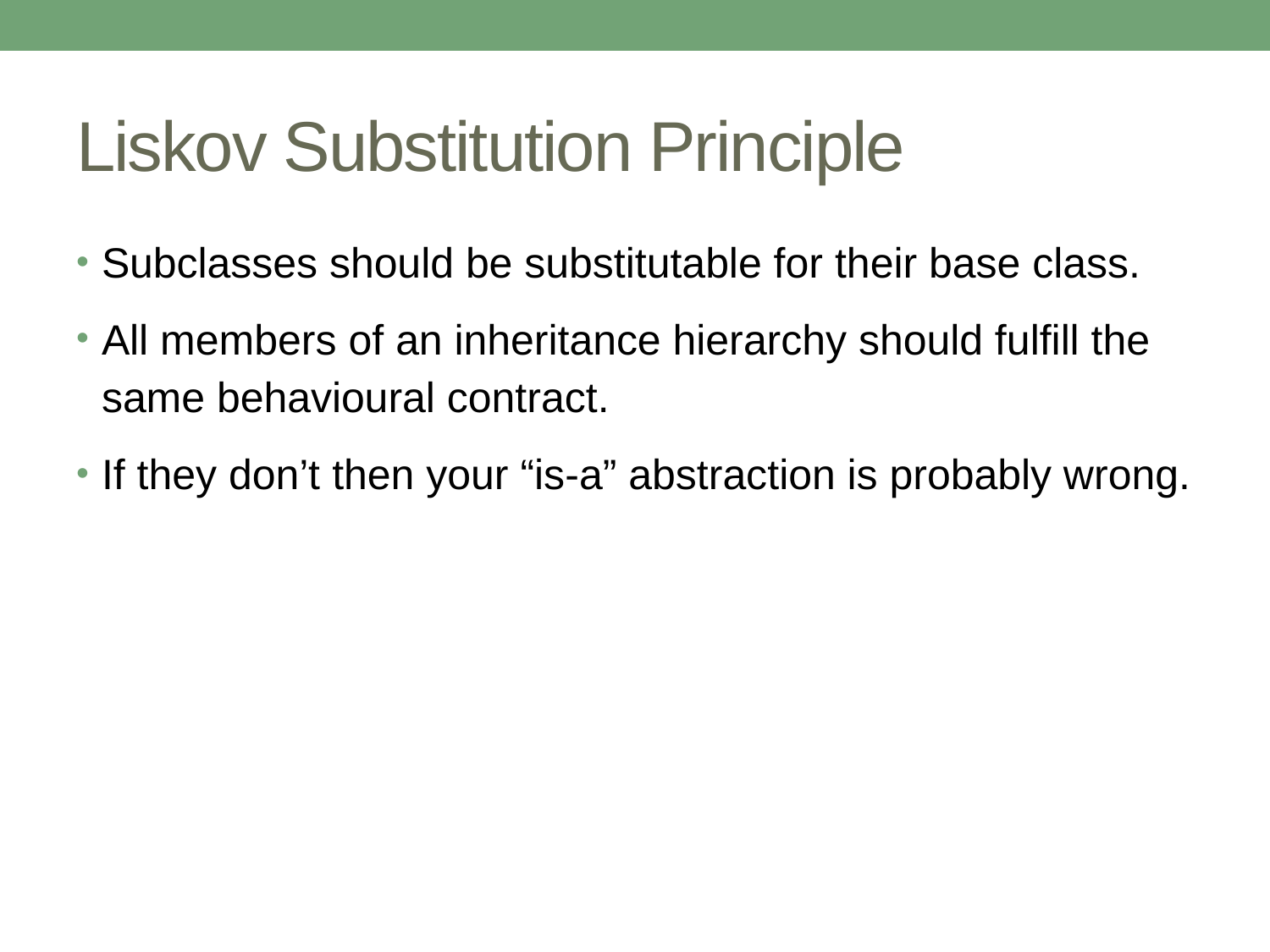

# Liskov Substitution Principle
Subclasses should be substitutable for their base class.
All members of an inheritance hierarchy should fulfill the same behavioural contract.
If they don’t then your “is-a” abstraction is probably wrong.